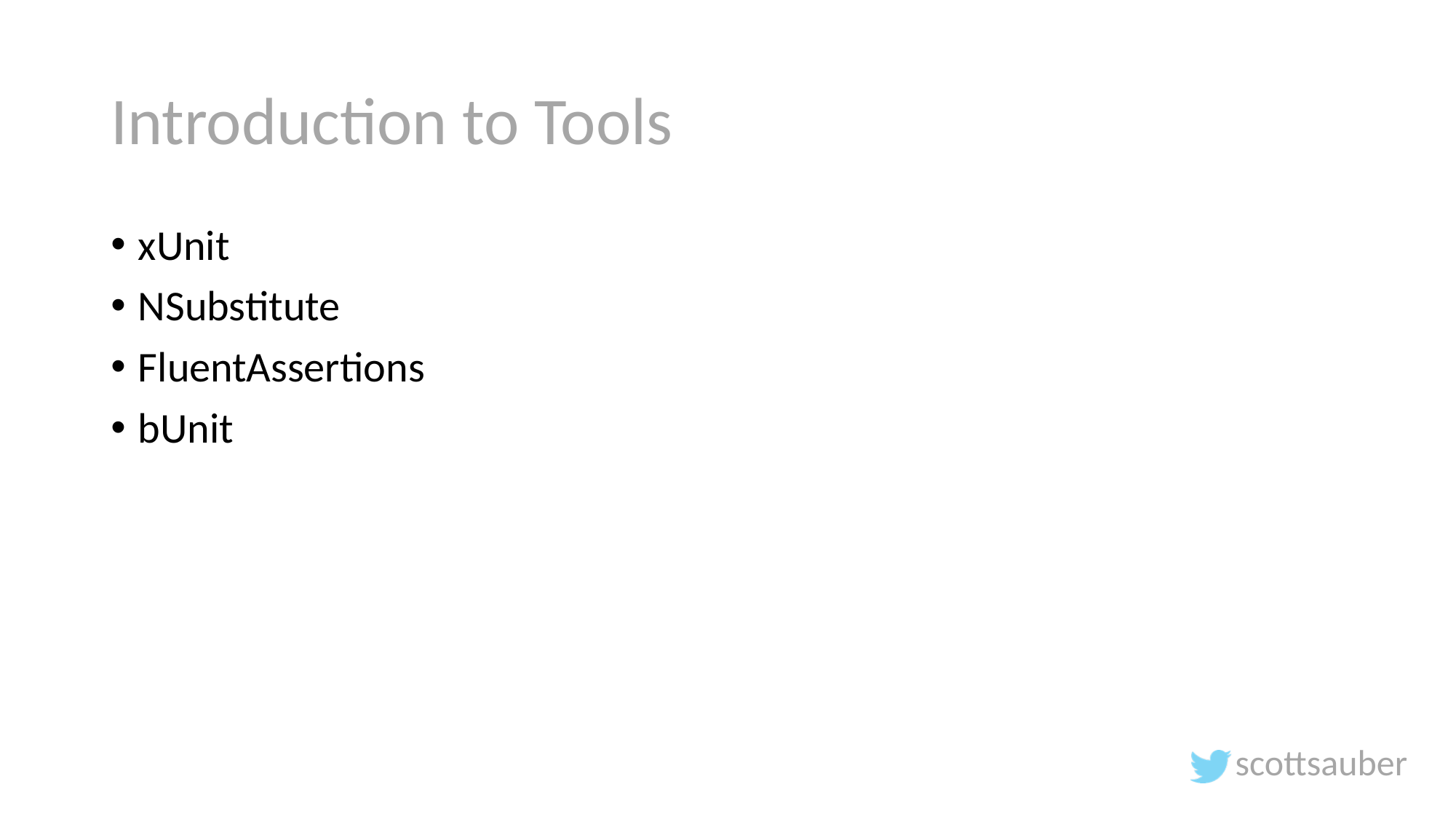

# Introduction to Tools
xUnit
NSubstitute
FluentAssertions
bUnit
scottsauber